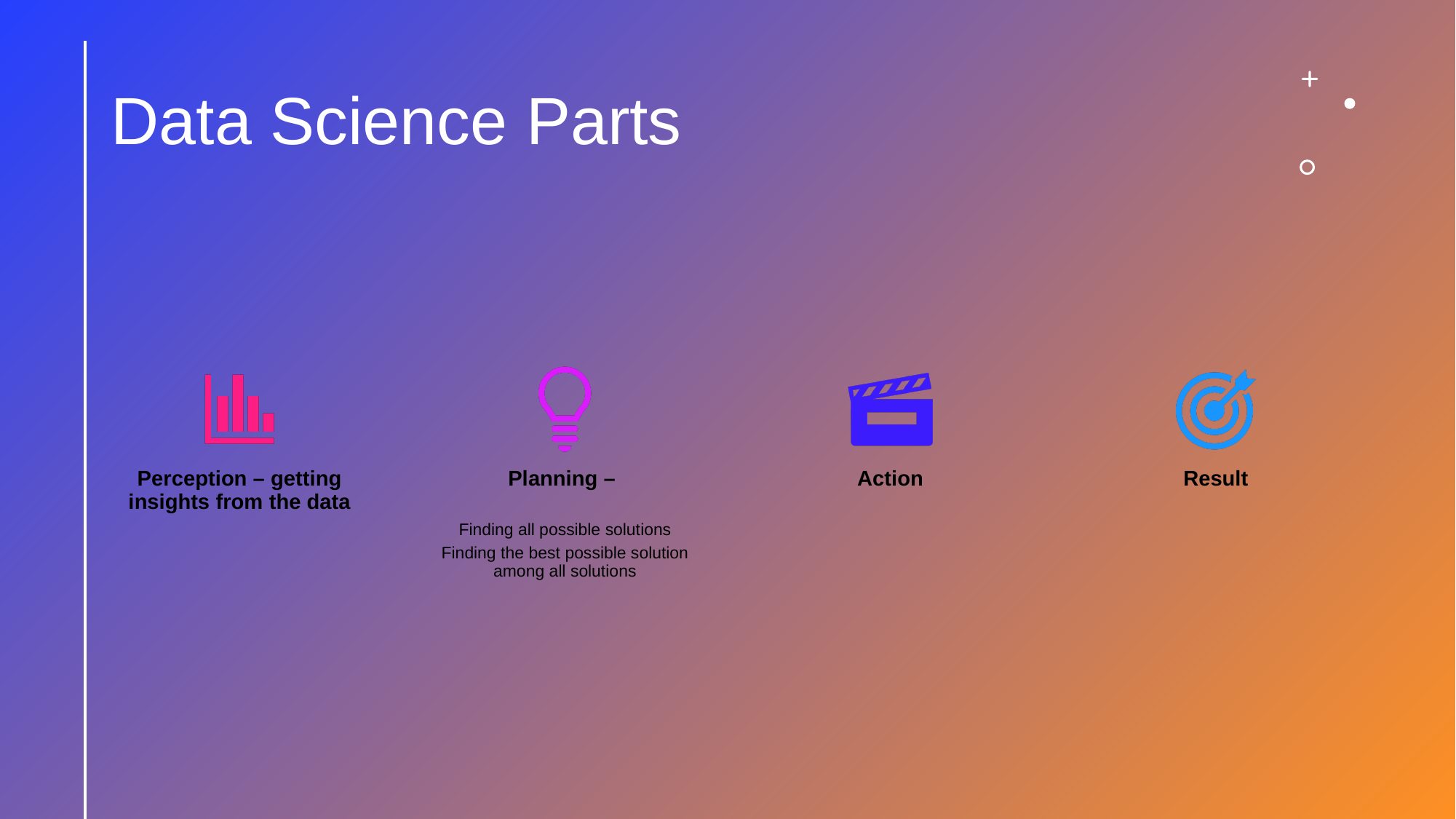

# Data Science Parts

Perception – getting insights from the data
Planning –
Finding all possible solutions
Finding the best possible solution among all solutions
Action
Result